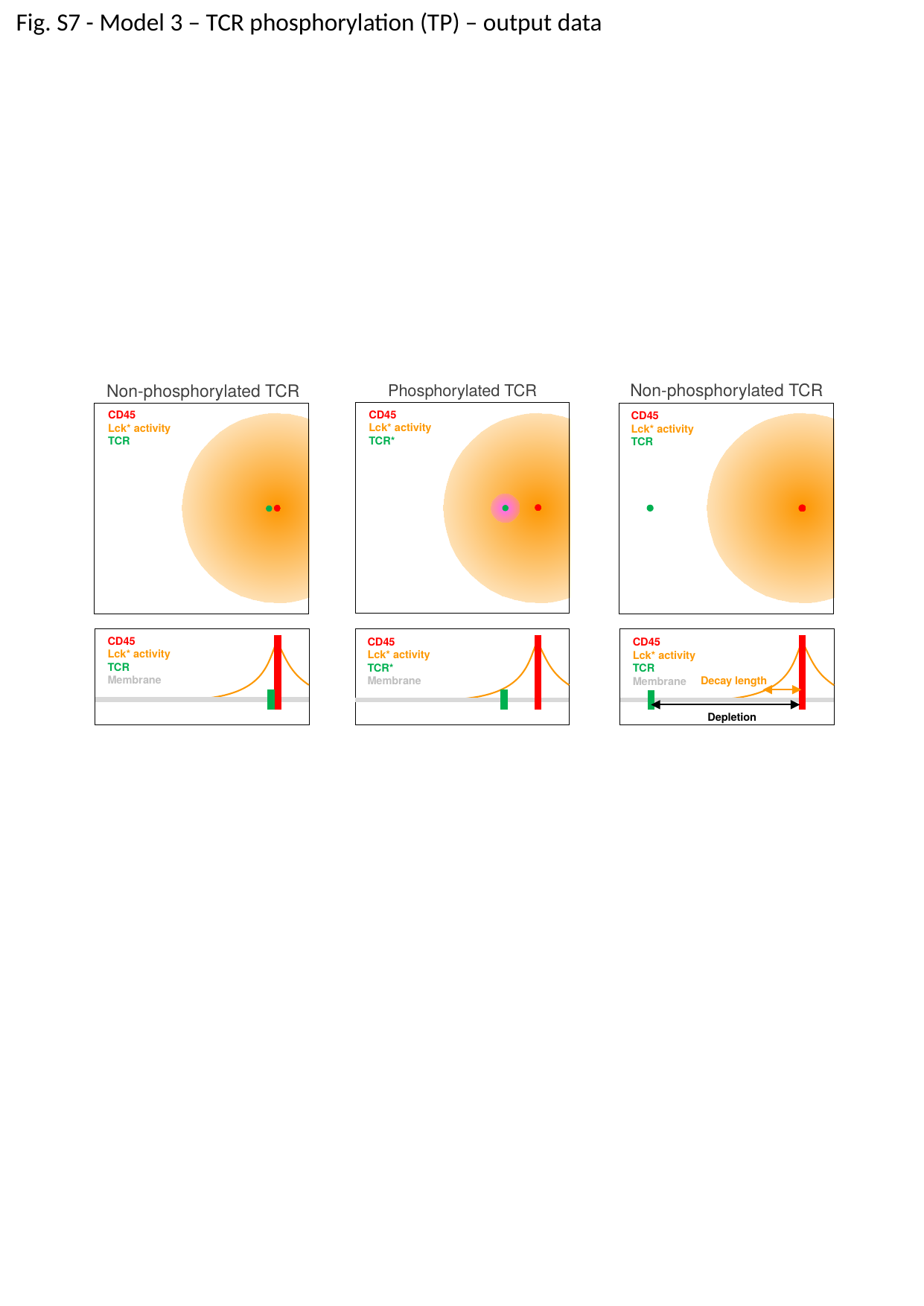

Fig. S7 - Model 3 – TCR phosphorylation (TP) – output data
Non-phosphorylated TCR

Non-phosphorylated TCR
CD45
Lck* activity
TCR

Phosphorylated TCR
CD45
Lck* activity
TCR*

CD45
Lck* activity
TCR

CD45
Lck* activity
TCR
Membrane
CD45
Lck* activity
TCR*
Membrane
CD45
Lck* activity
TCR
Membrane
Decay length
Depletion